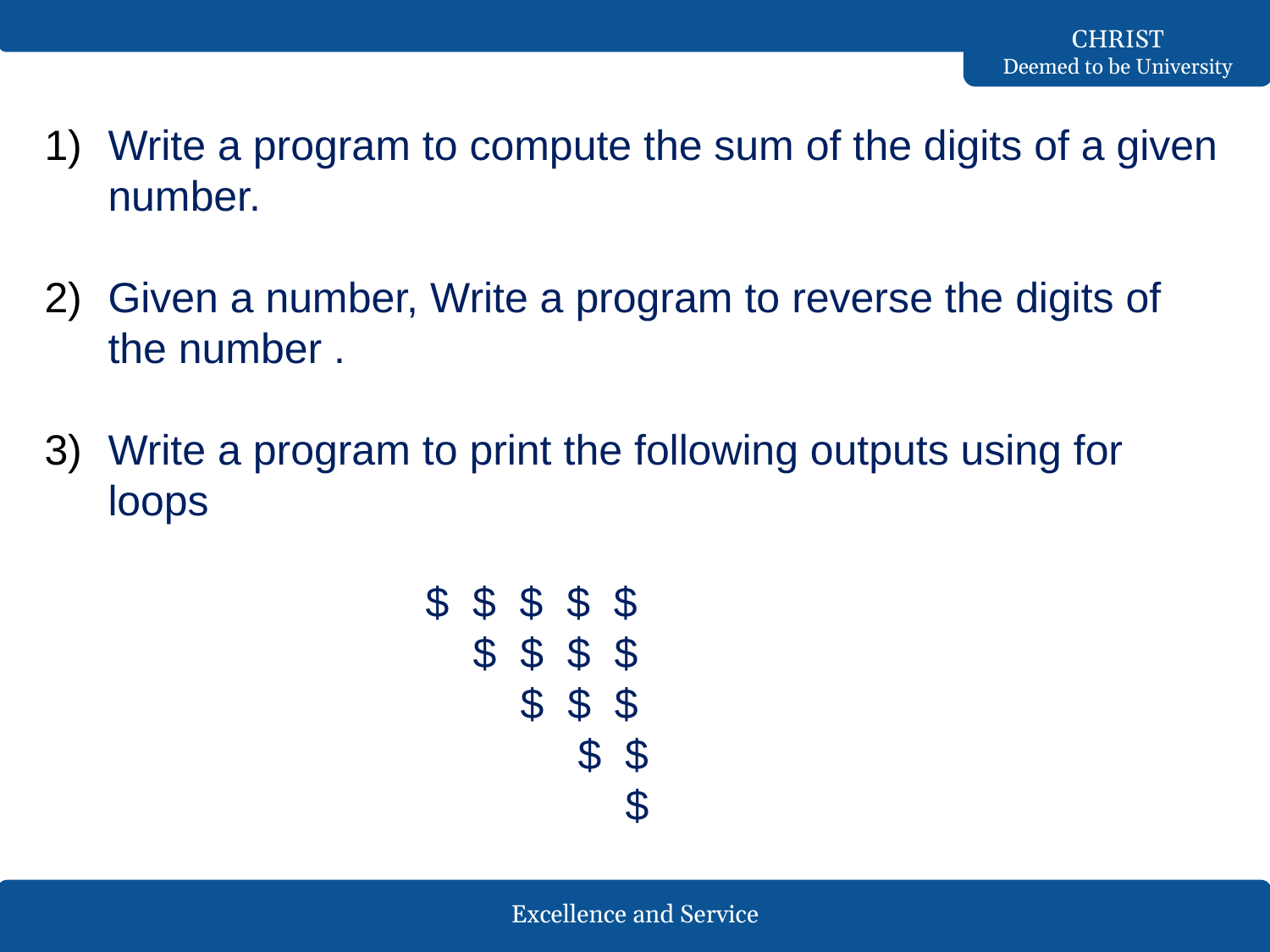

Write a program to compute the sum of the digits of a given number.

Given a number, Write a program to reverse the digits of the number .

Write a program to print the following outputs using for loops

			$  $  $  $  $
		    	    $  $  $  $
                		        $  $  $
                                             $  $
                                                 $